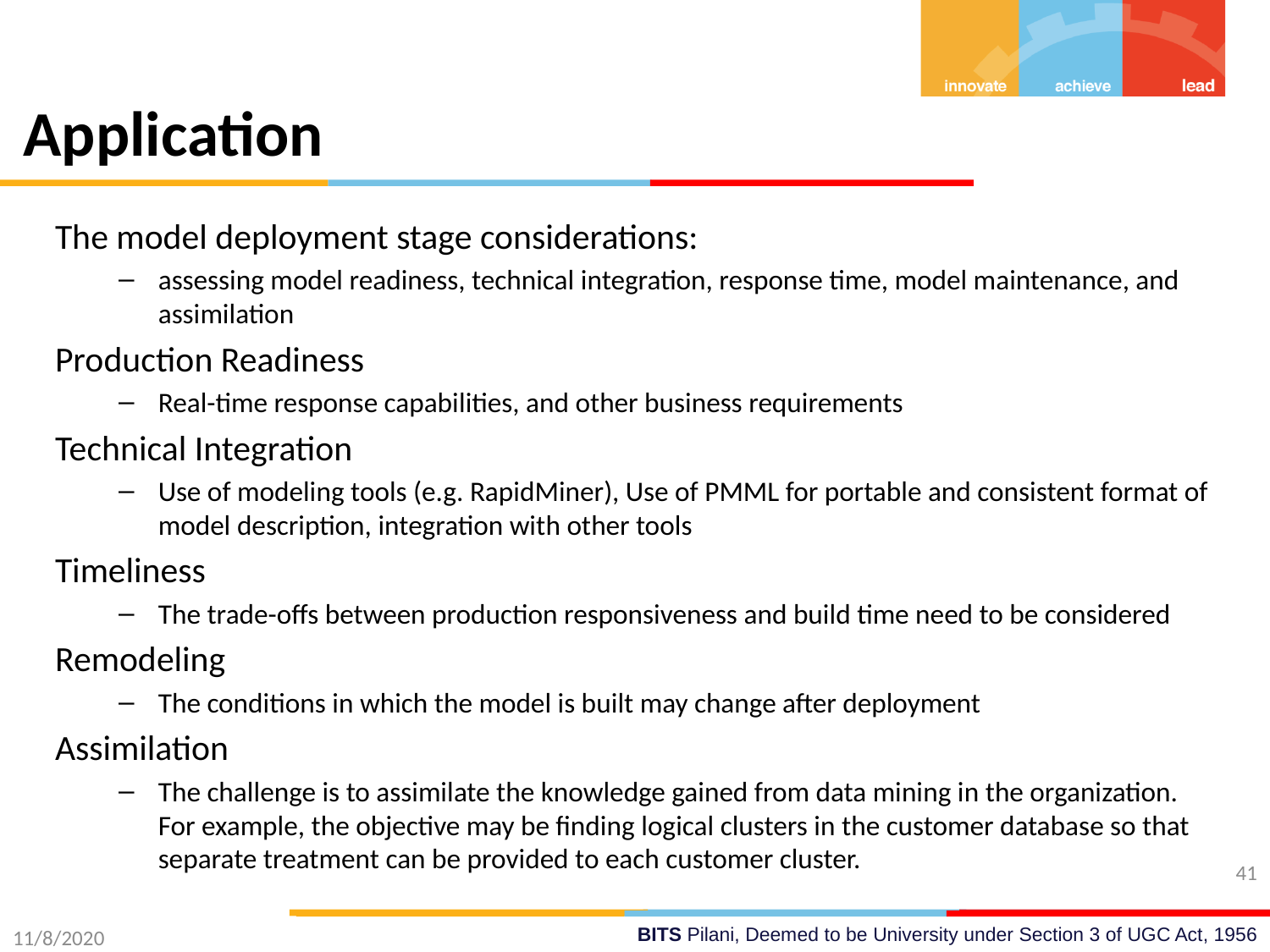

Application
The model deployment stage considerations:
assessing model readiness, technical integration, response time, model maintenance, and assimilation
Production Readiness
Real-time response capabilities, and other business requirements
Technical Integration
Use of modeling tools (e.g. RapidMiner), Use of PMML for portable and consistent format of model description, integration with other tools
Timeliness
The trade-offs between production responsiveness and build time need to be considered
Remodeling
The conditions in which the model is built may change after deployment
Assimilation
The challenge is to assimilate the knowledge gained from data mining in the organization. For example, the objective may be finding logical clusters in the customer database so that separate treatment can be provided to each customer cluster.

41
11/8/2020